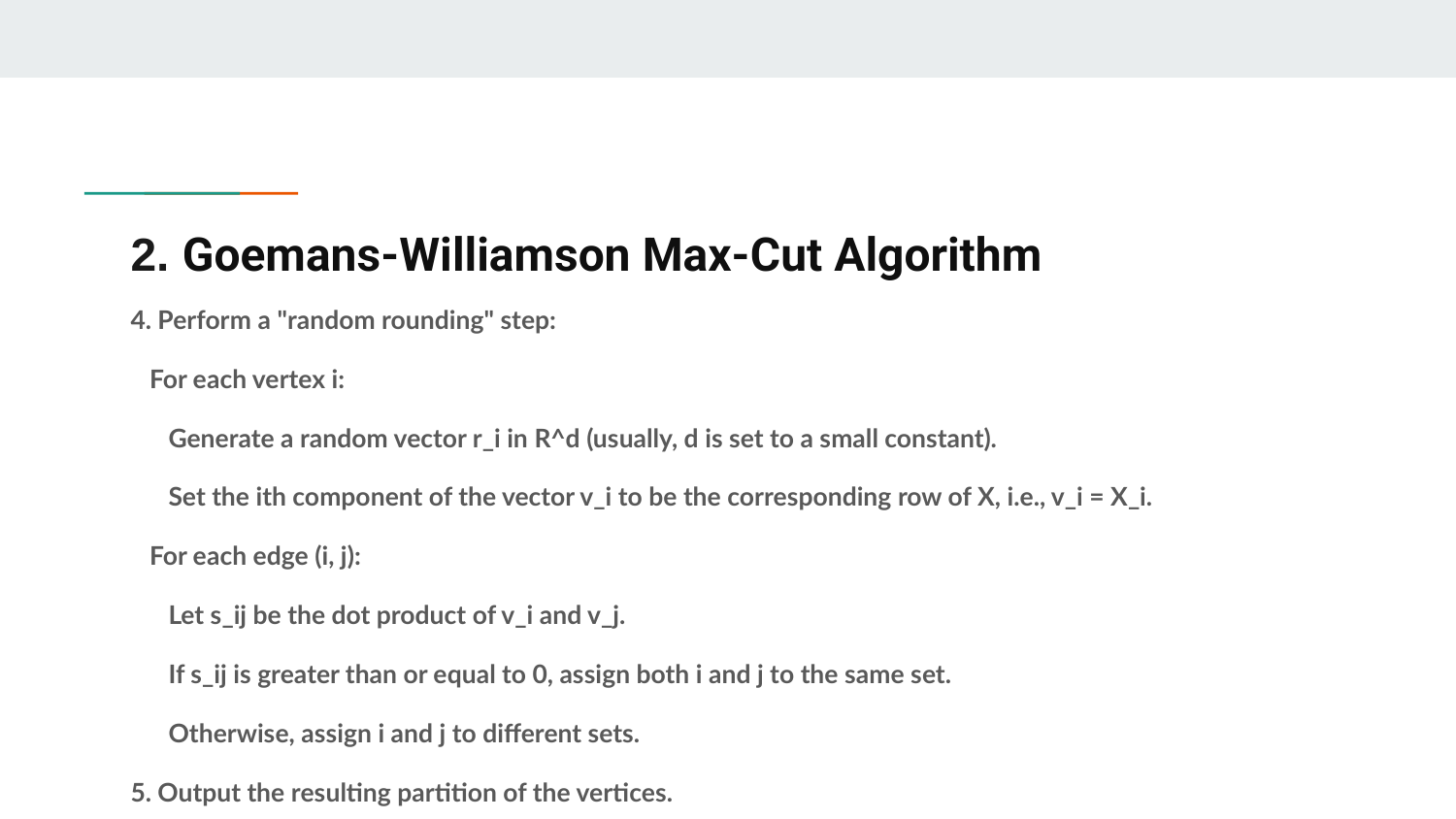

# 2. Goemans-Williamson Max-Cut Algorithm

4. Perform a "random rounding" step:
   For each vertex i:
      Generate a random vector r_i in R^d (usually, d is set to a small constant).
      Set the ith component of the vector v_i to be the corresponding row of X, i.e., v_i = X_i.
   For each edge (i, j):
      Let s_ij be the dot product of v_i and v_j.
      If s_ij is greater than or equal to 0, assign both i and j to the same set.
      Otherwise, assign i and j to different sets.
5. Output the resulting partition of the vertices.